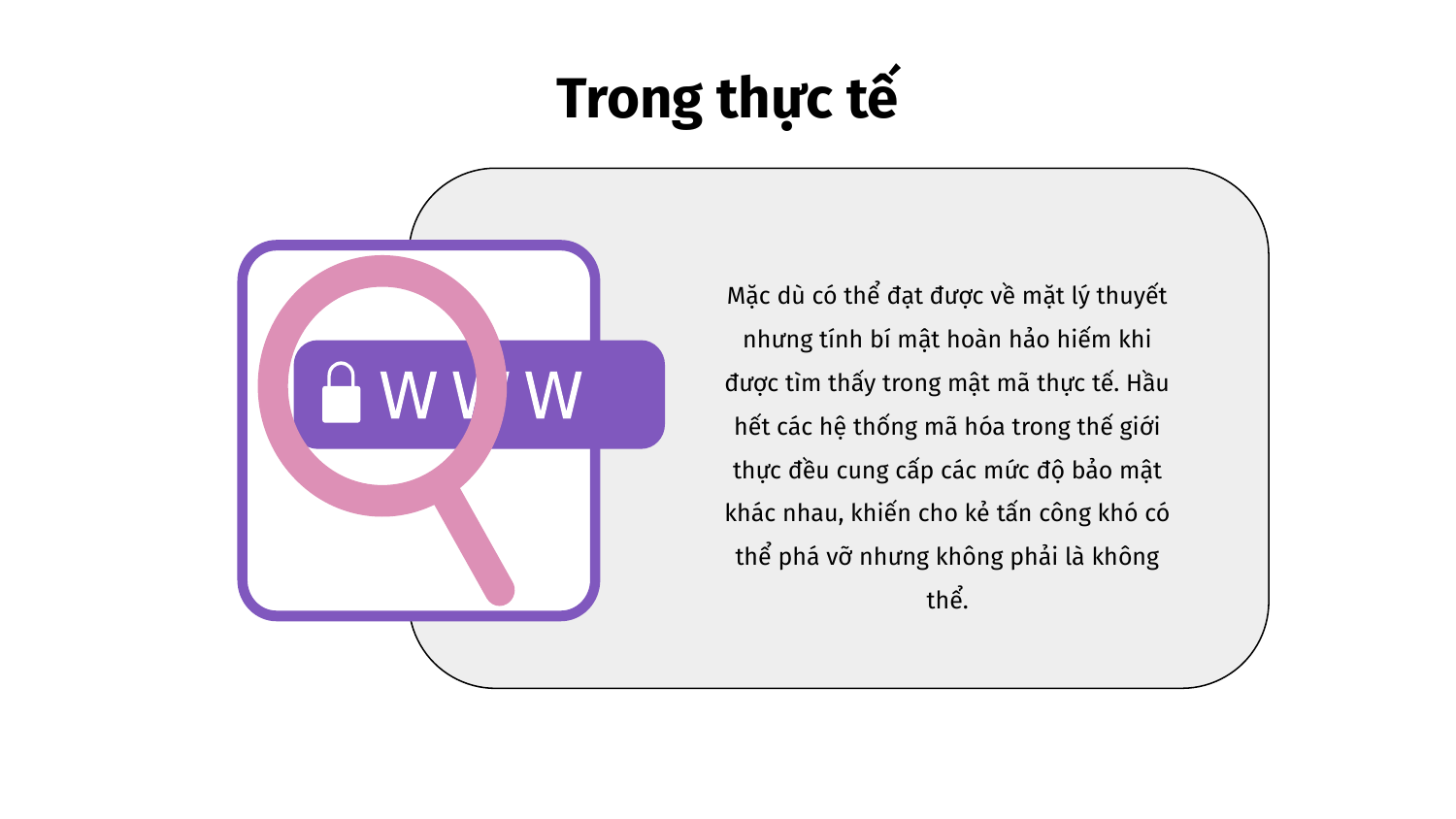

# Trong thực tế
Mặc dù có thể đạt được về mặt lý thuyết nhưng tính bí mật hoàn hảo hiếm khi được tìm thấy trong mật mã thực tế. Hầu hết các hệ thống mã hóa trong thế giới thực đều cung cấp các mức độ bảo mật khác nhau, khiến cho kẻ tấn công khó có thể phá vỡ nhưng không phải là không thể.